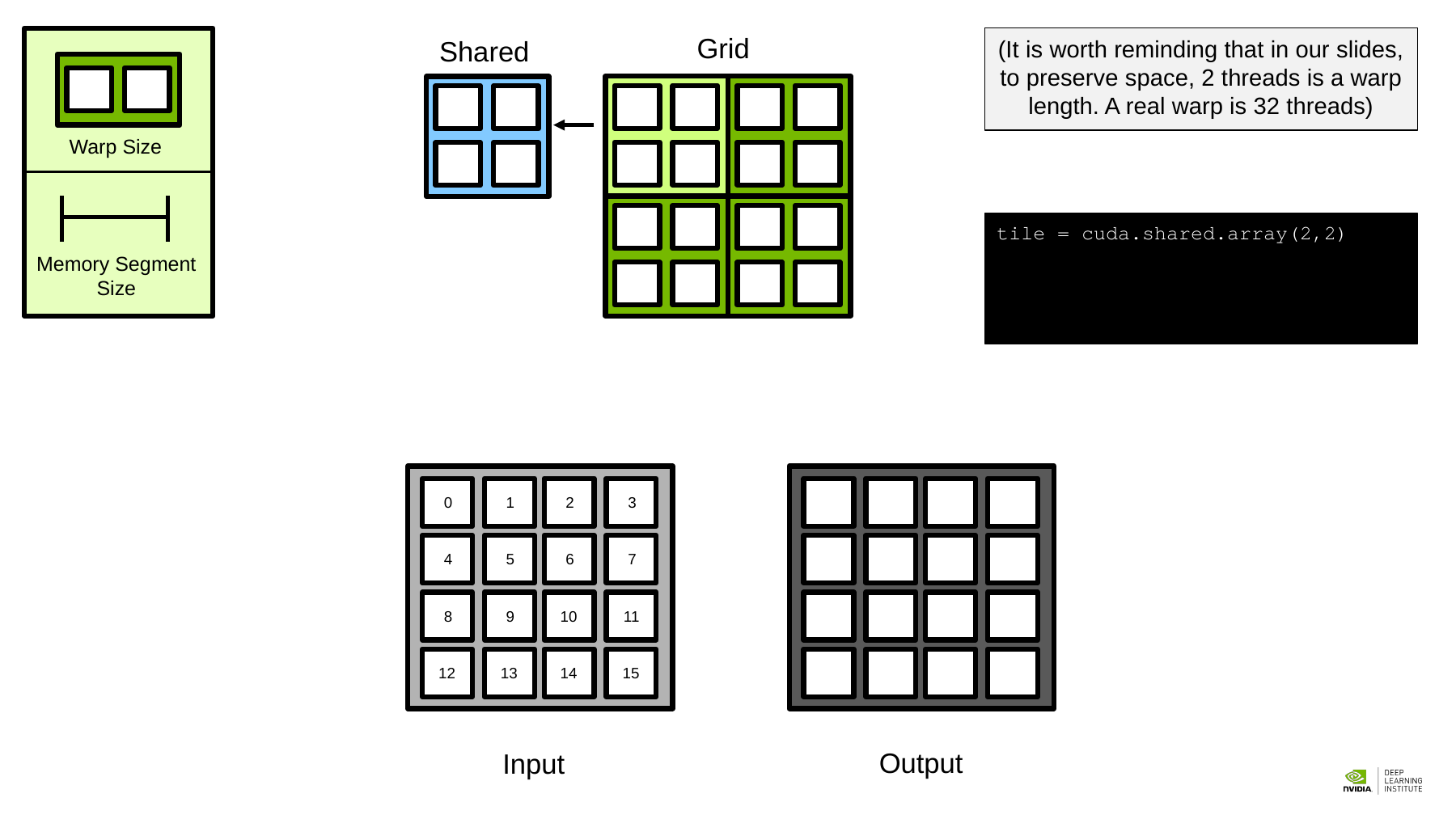

Grid
Shared

(It is worth reminding that in our slides, to preserve space, 2 threads is a warp length. A real warp is 32 threads)

Warp Size
Memory Segment Size

tile = cuda.shared.array(2,2)

0
1
2
3

4
5
6
7

8
9
10
11

12
13
14
15

Output
Input